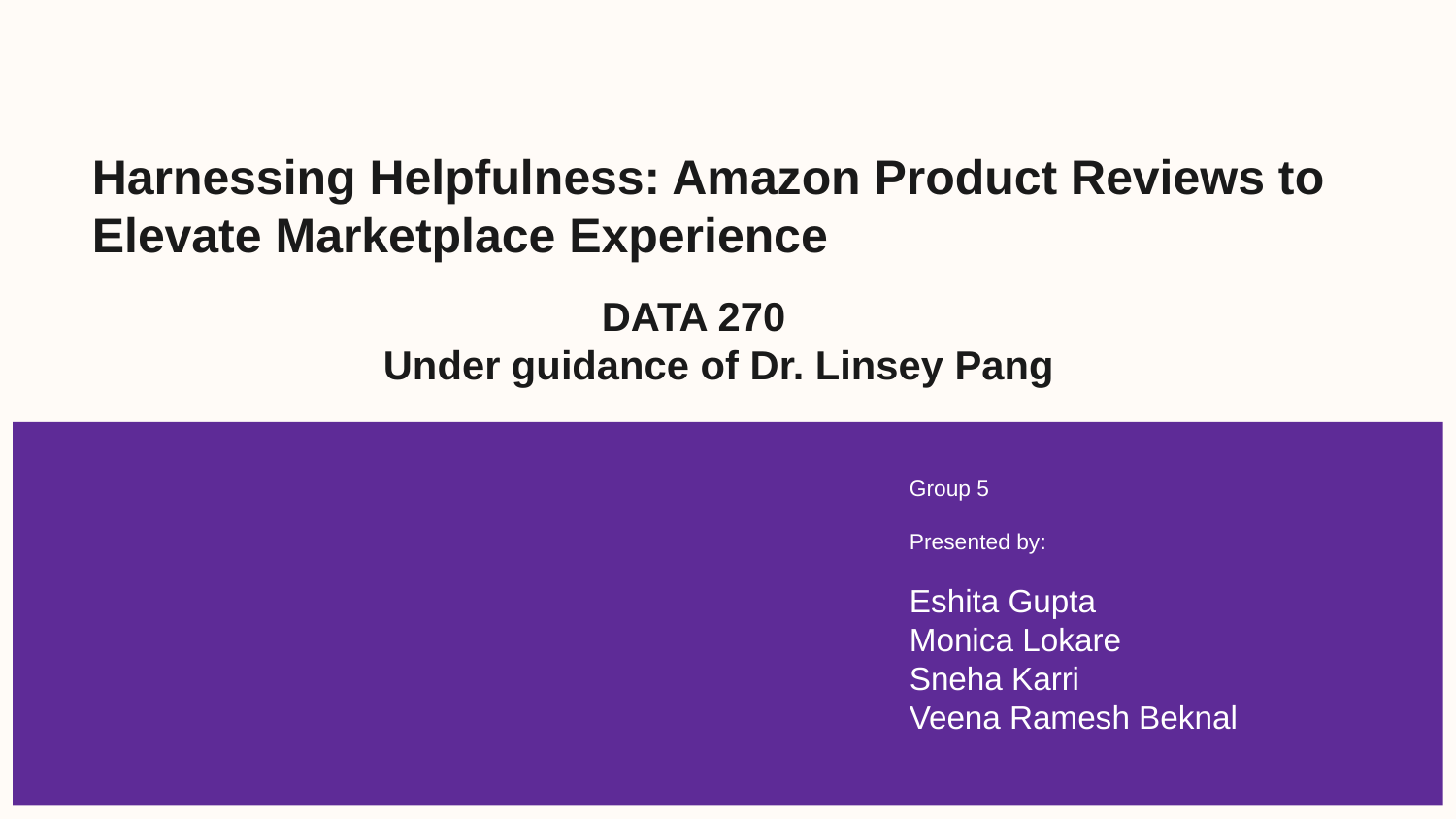

# Harnessing Helpfulness: Amazon Product Reviews to Elevate Marketplace Experience
DATA 270
Under guidance of Dr. Linsey Pang
Group 5

Presented by:

Eshita Gupta
Monica Lokare
Sneha Karri
Veena Ramesh Beknal